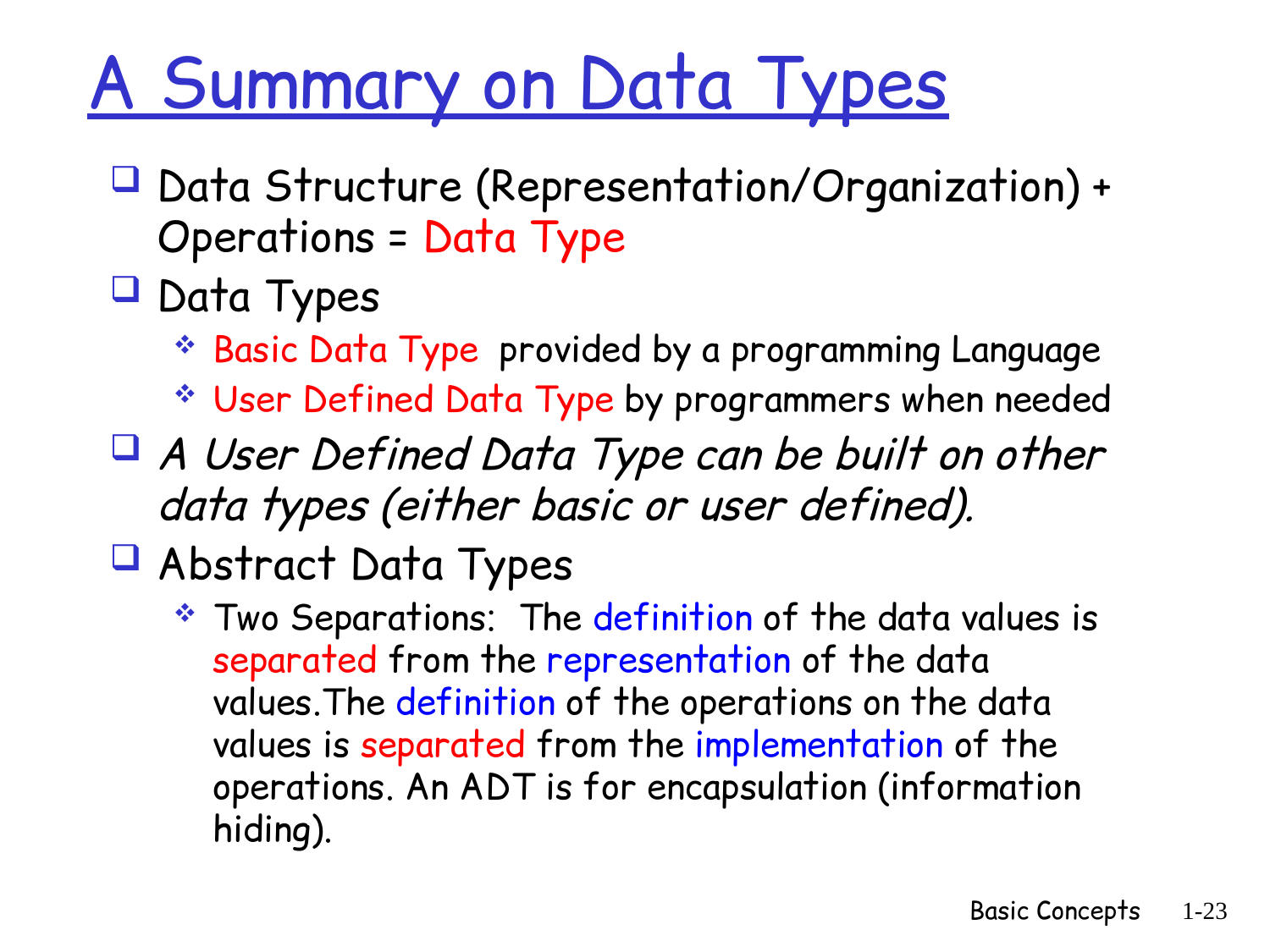

# A Summary on Data Types
Data Structure (Representation/Organization) + Operations = Data Type
Data Types
Basic Data Type  provided by a programming Language
User Defined Data Type by programmers when needed
A User Defined Data Type can be built on other data types (either basic or user defined).
Abstract Data Types
Two Separations:  The definition of the data values is separated from the representation of the data values.The definition of the operations on the data values is separated from the implementation of the operations. An ADT is for encapsulation (information hiding).
Basic Concepts
1-23